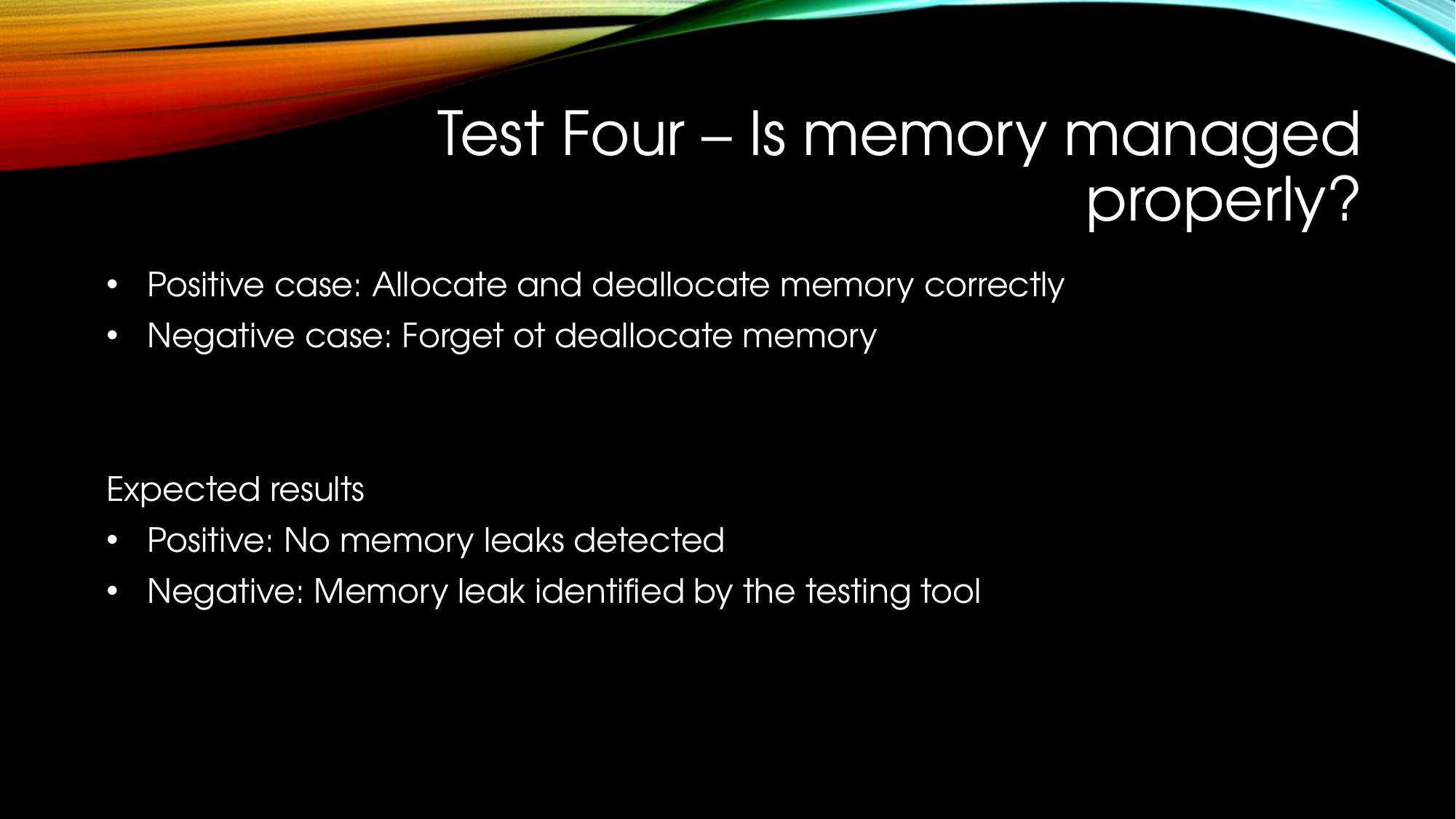

# Test Four – Is memory managed properly?
Positive case: Allocate and deallocate memory correctly
Negative case: Forget ot deallocate memory

Expected results
Positive: No memory leaks detected
Negative: Memory leak identified by the testing tool